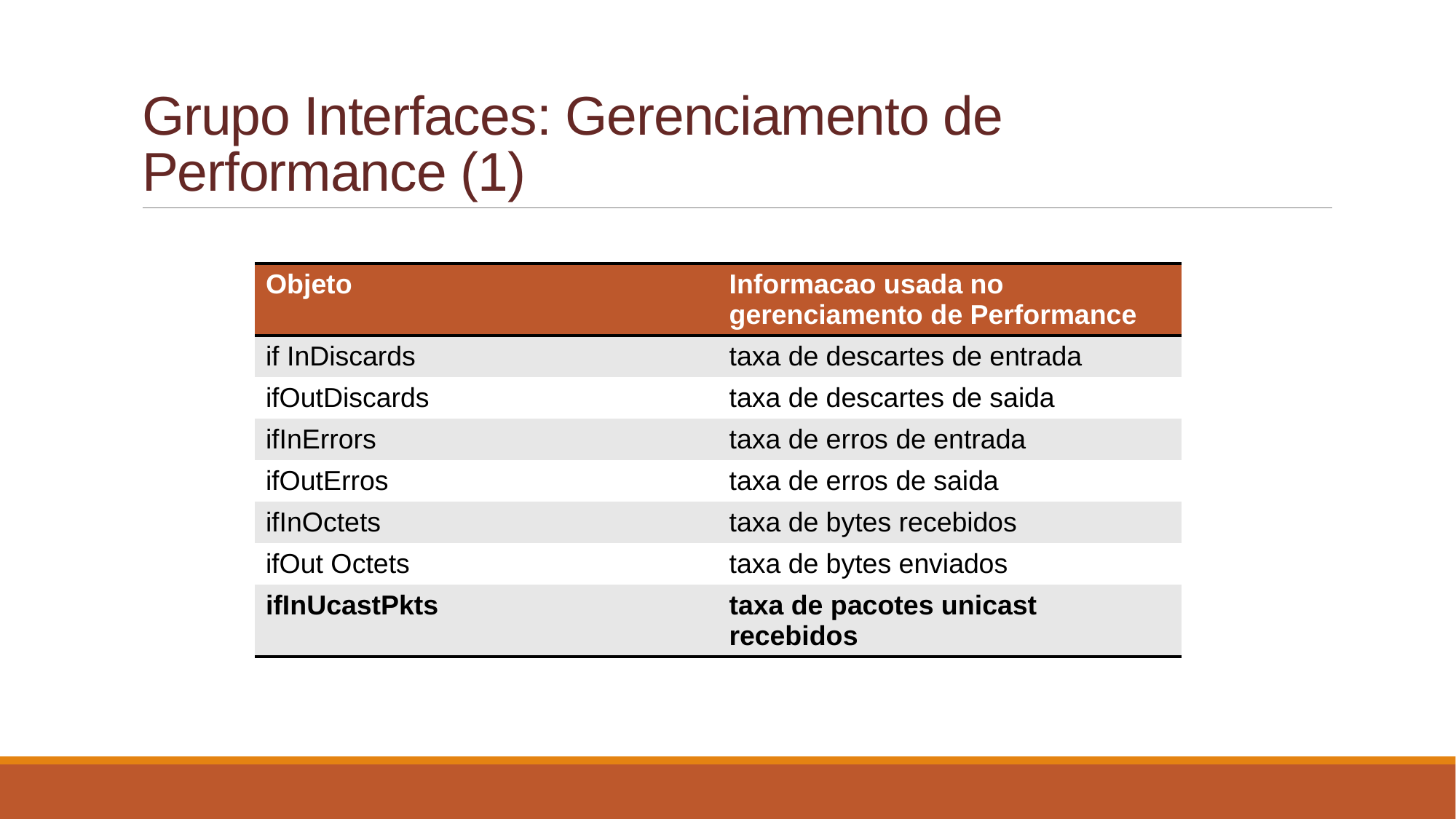

# Grupo Interfaces: Gerenciamento de Performance (1)
| Objeto | Informacao usada no gerenciamento de Performance |
| --- | --- |
| if InDiscards | taxa de descartes de entrada |
| ifOutDiscards | taxa de descartes de saida |
| ifInErrors | taxa de erros de entrada |
| ifOutErros | taxa de erros de saida |
| ifInOctets | taxa de bytes recebidos |
| ifOut Octets | taxa de bytes enviados |
| ifInUcastPkts | taxa de pacotes unicast recebidos |